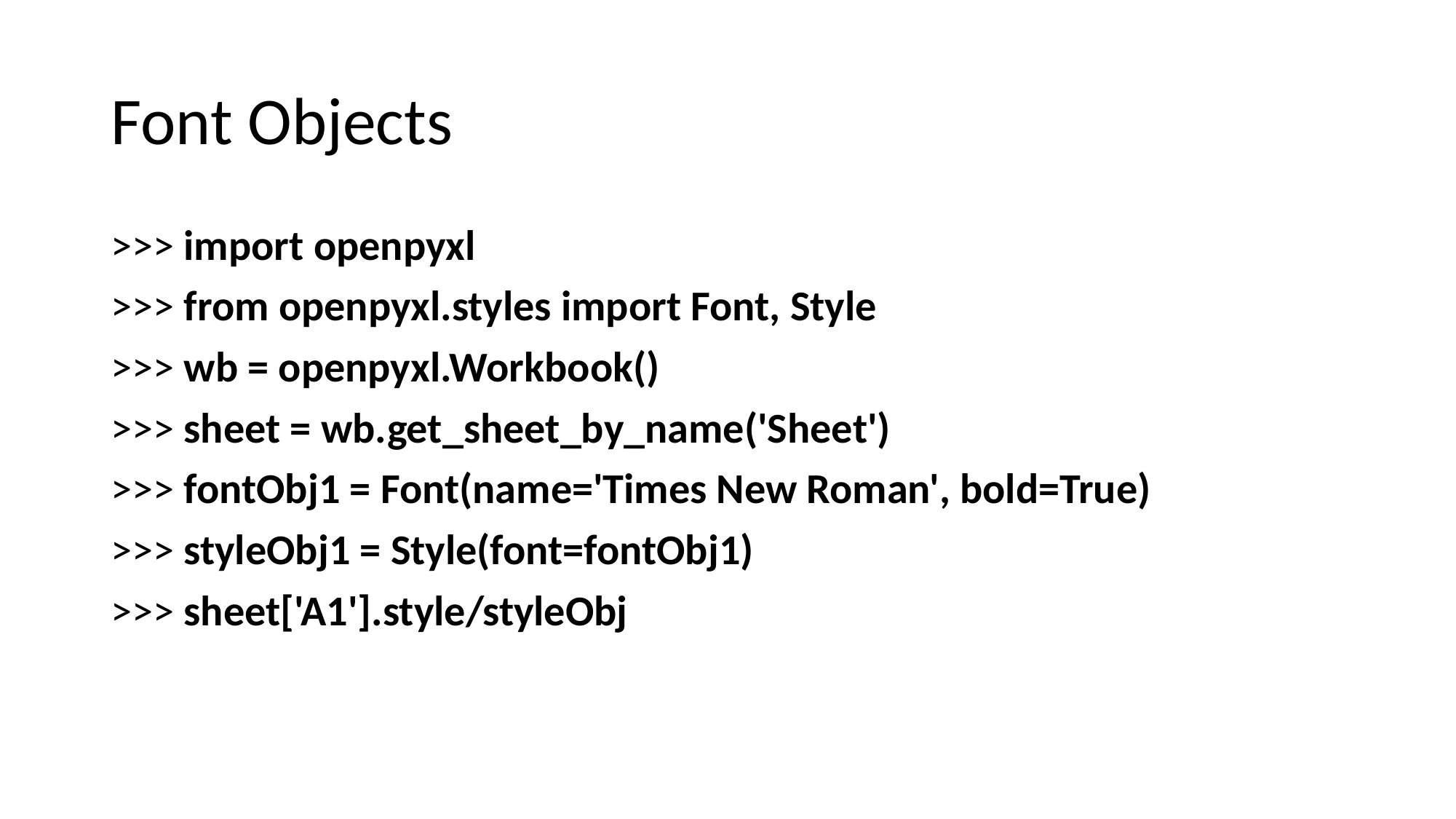

# Font Objects
>>> import openpyxl
>>> from openpyxl.styles import Font, Style
>>> wb = openpyxl.Workbook()
>>> sheet = wb.get_sheet_by_name('Sheet')
>>> fontObj1 = Font(name='Times New Roman', bold=True)
>>> styleObj1 = Style(font=fontObj1)
>>> sheet['A1'].style/styleObj